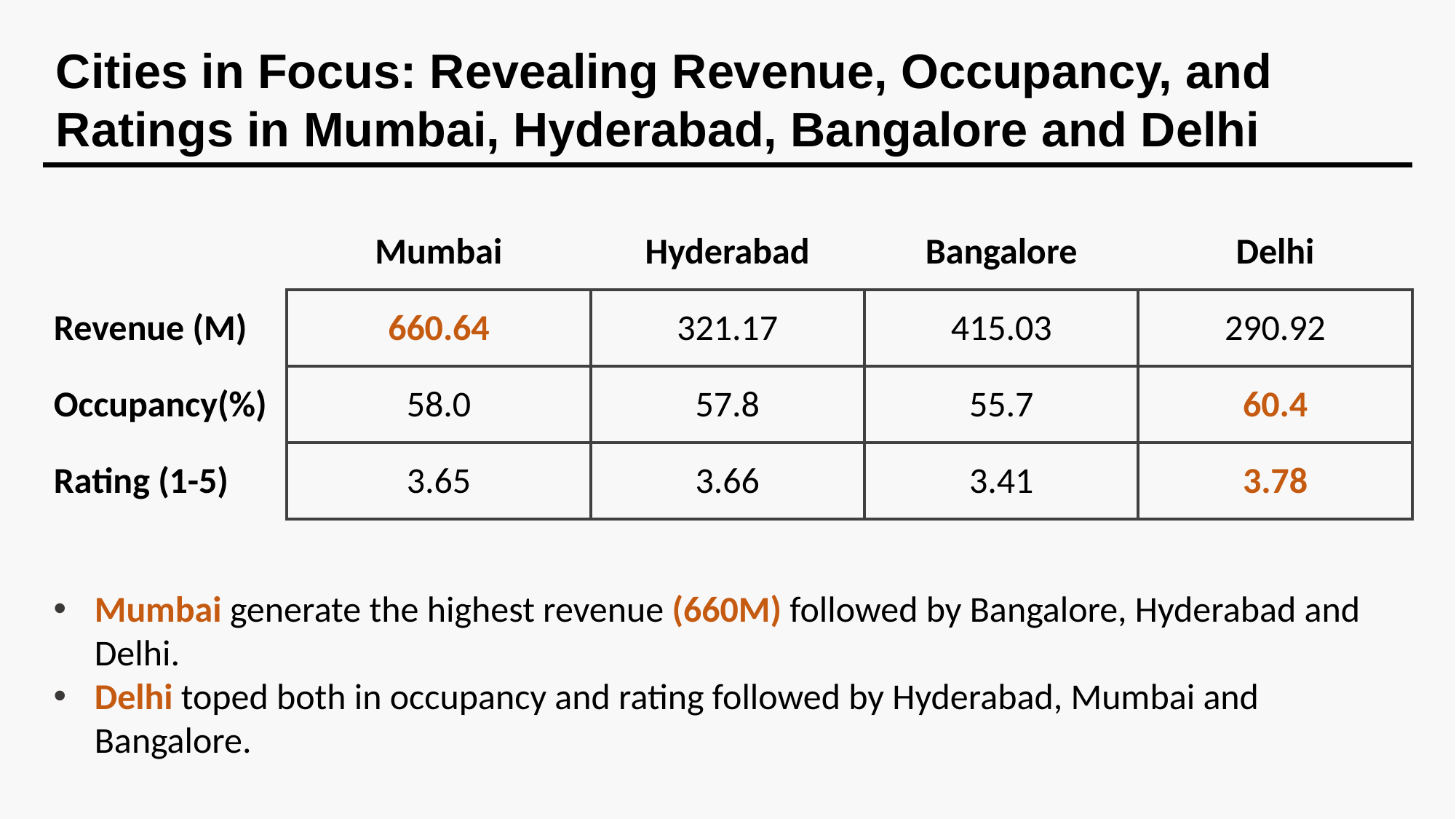

Cities in Focus: Revealing Revenue, Occupancy, and Ratings in Mumbai, Hyderabad, Bangalore and Delhi
|  | Mumbai | Hyderabad | Bangalore | Delhi |
| --- | --- | --- | --- | --- |
| Revenue (M) | 660.64 | 321.17 | 415.03 | 290.92 |
| Occupancy(%) | 58.0 | 57.8 | 55.7 | 60.4 |
| Rating (1-5) | 3.65 | 3.66 | 3.41 | 3.78 |
Mumbai generate the highest revenue (660M) followed by Bangalore, Hyderabad and Delhi.
Delhi toped both in occupancy and rating followed by Hyderabad, Mumbai and Bangalore.